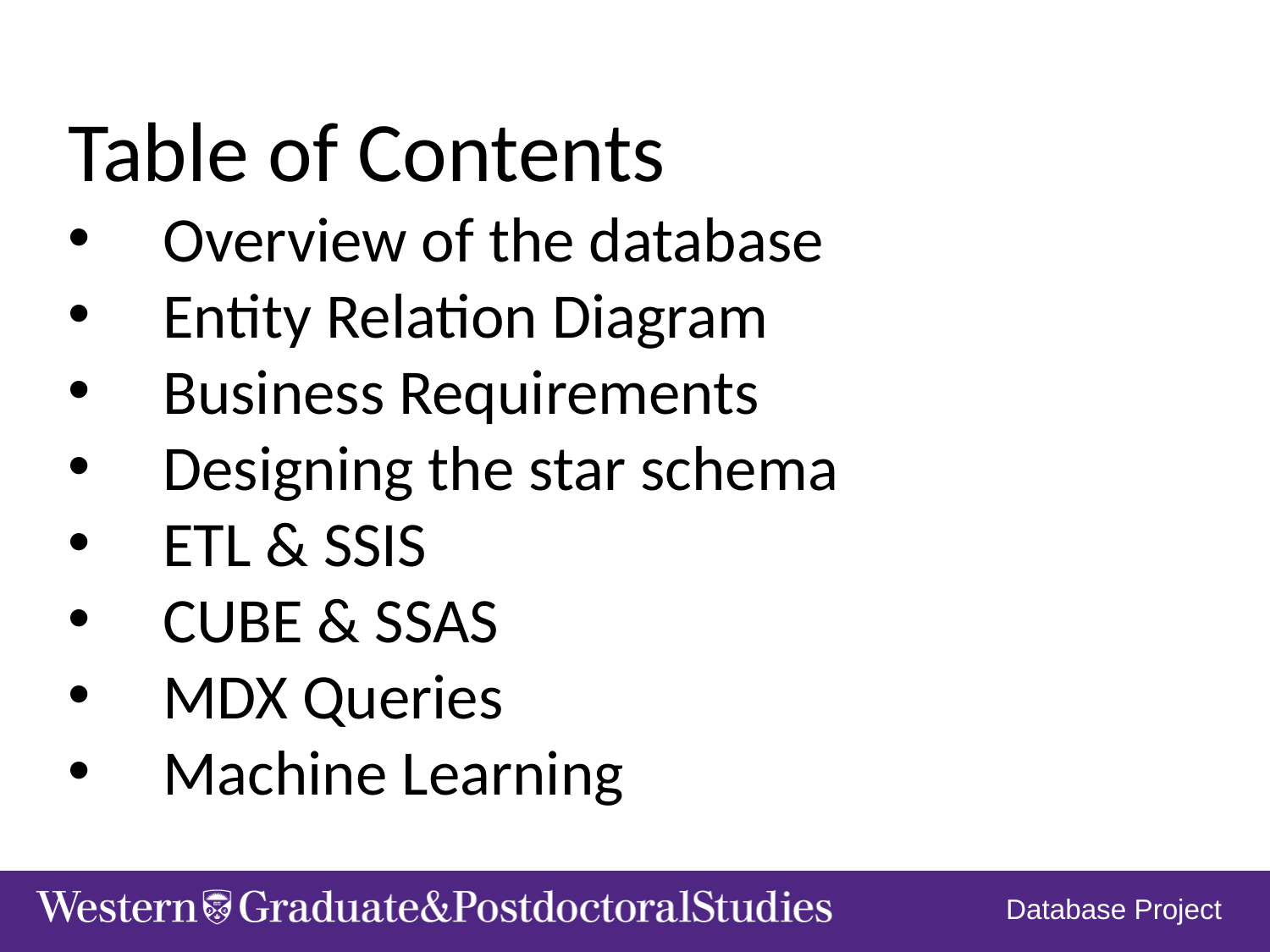

Table of Contents
Overview of the database
Entity Relation Diagram
Business Requirements
Designing the star schema
ETL & SSIS
CUBE & SSAS
MDX Queries
Machine Learning

Database Project